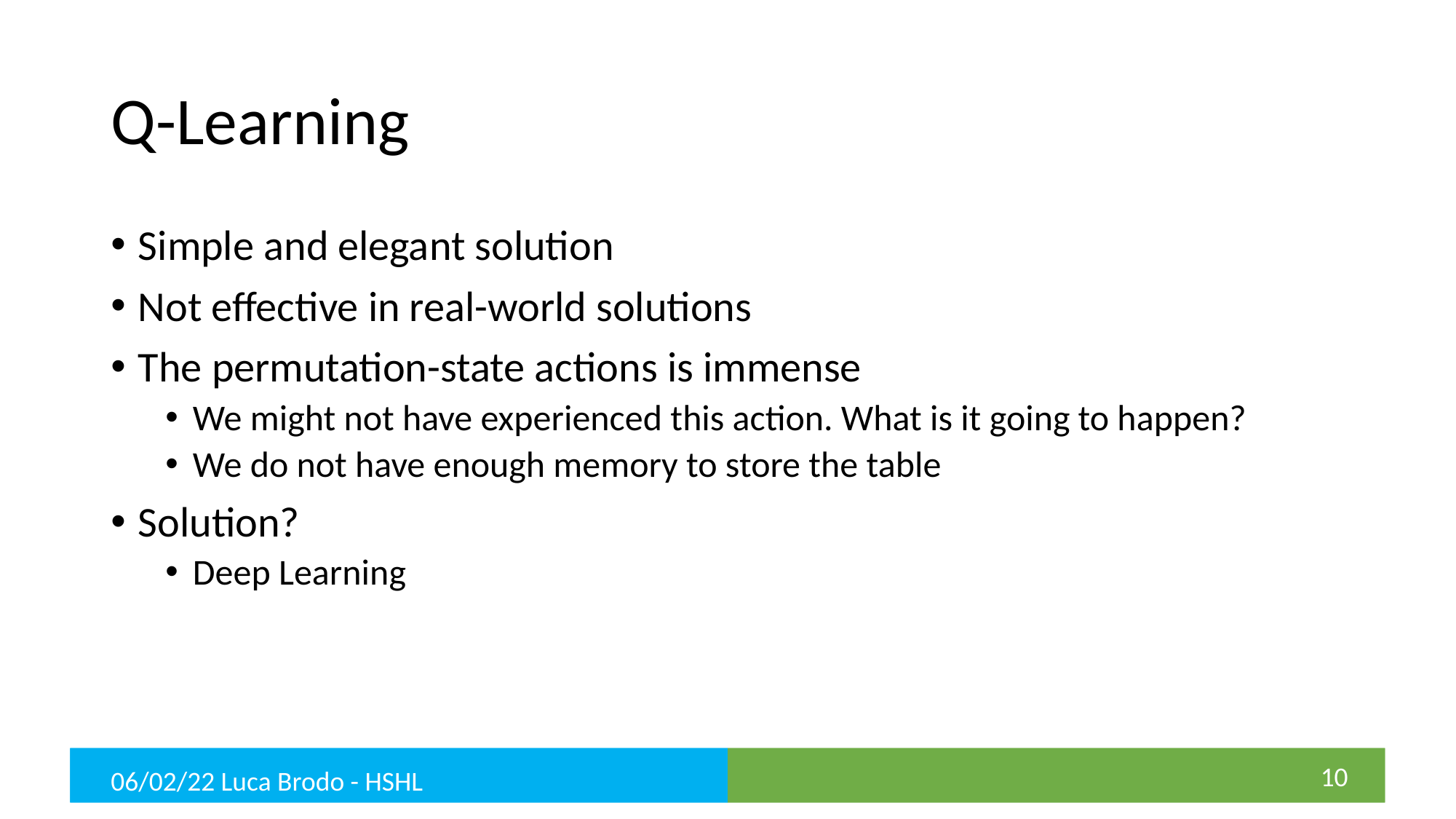

# Q-Learning
Simple and elegant solution
Not effective in real-world solutions
The permutation-state actions is immense
We might not have experienced this action. What is it going to happen?
We do not have enough memory to store the table
Solution?
Deep Learning
10
06/02/22 Luca Brodo - HSHL